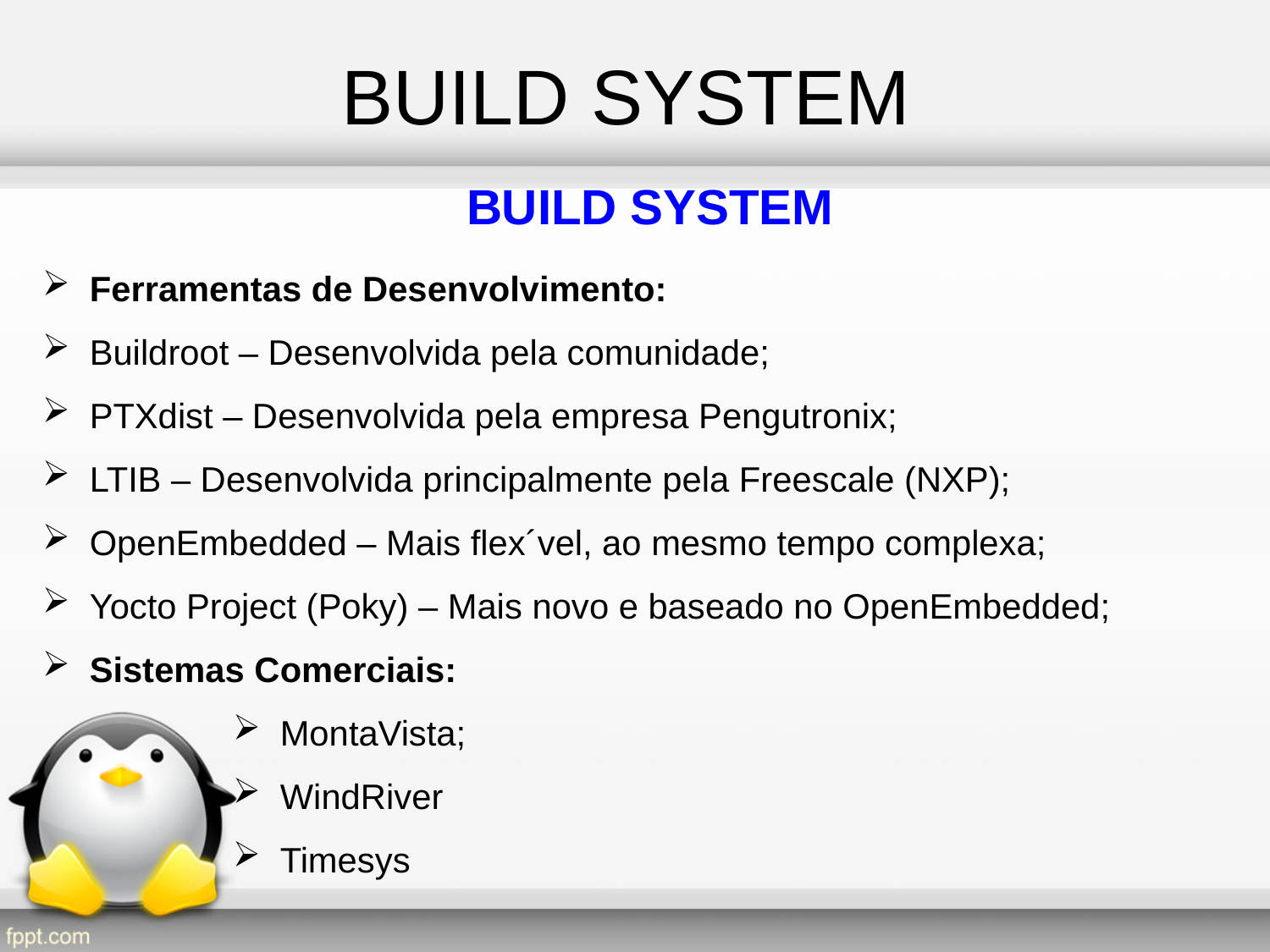

BUILD SYSTEM
BUILD SYSTEM
Ferramentas de Desenvolvimento:
Buildroot – Desenvolvida pela comunidade;
PTXdist – Desenvolvida pela empresa Pengutronix;
LTIB – Desenvolvida principalmente pela Freescale (NXP);
OpenEmbedded – Mais flex´vel, ao mesmo tempo complexa;
Yocto Project (Poky) – Mais novo e baseado no OpenEmbedded;
Sistemas Comerciais:
MontaVista;
WindRiver
Timesys